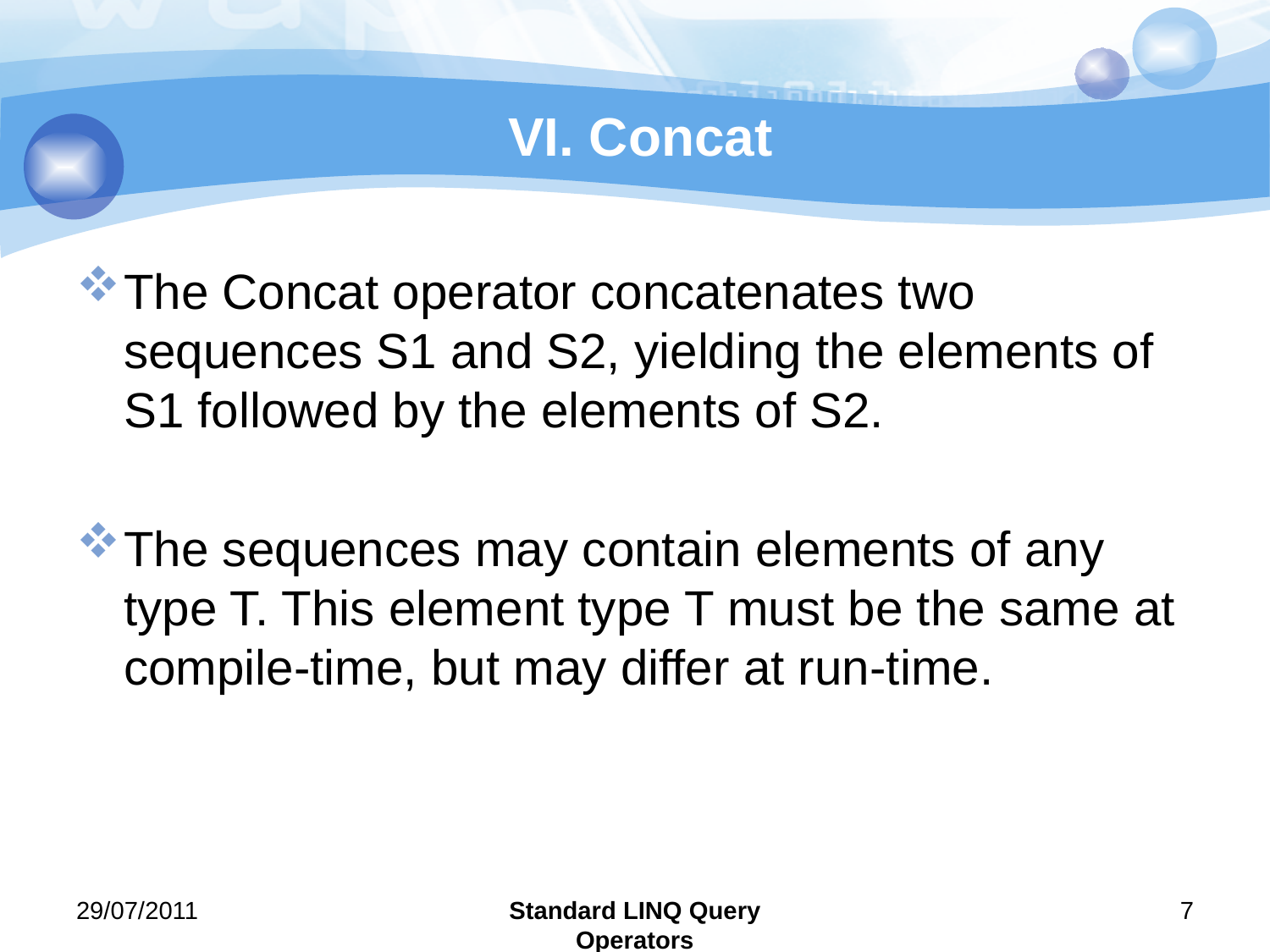

# VI. Concat
The Concat operator concatenates two sequences S1 and S2, yielding the elements of S1 followed by the elements of S2.

The sequences may contain elements of any type T. This element type T must be the same at compile-time, but may differ at run-time.
29/07/2011
Standard LINQ Query Operators
7